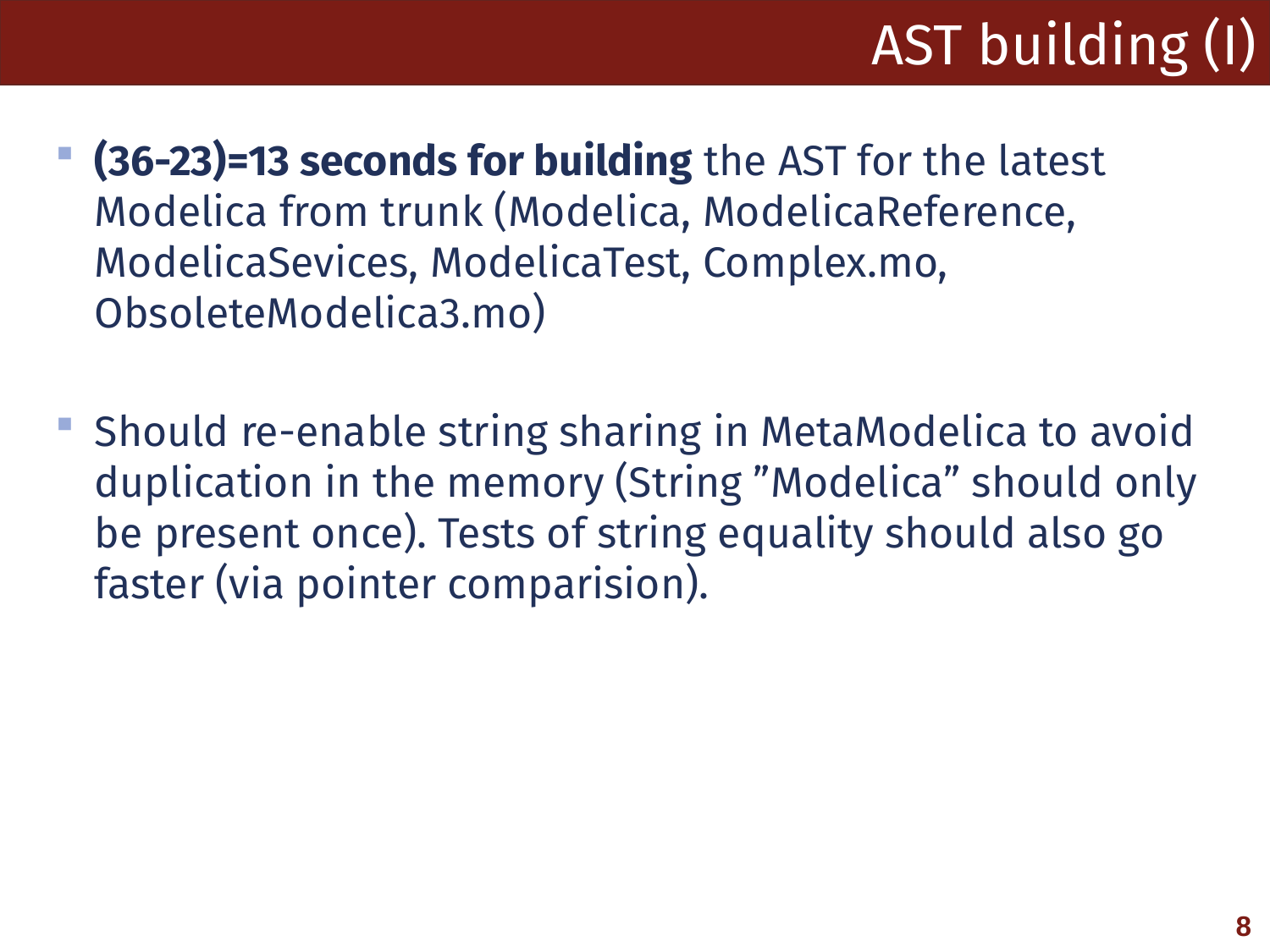

# AST building (I)
(36-23)=13 seconds for building the AST for the latest Modelica from trunk (Modelica, ModelicaReference, ModelicaSevices, ModelicaTest, Complex.mo, ObsoleteModelica3.mo)

Should re-enable string sharing in MetaModelica to avoid duplication in the memory (String ”Modelica” should only be present once). Tests of string equality should also go faster (via pointer comparision).

8